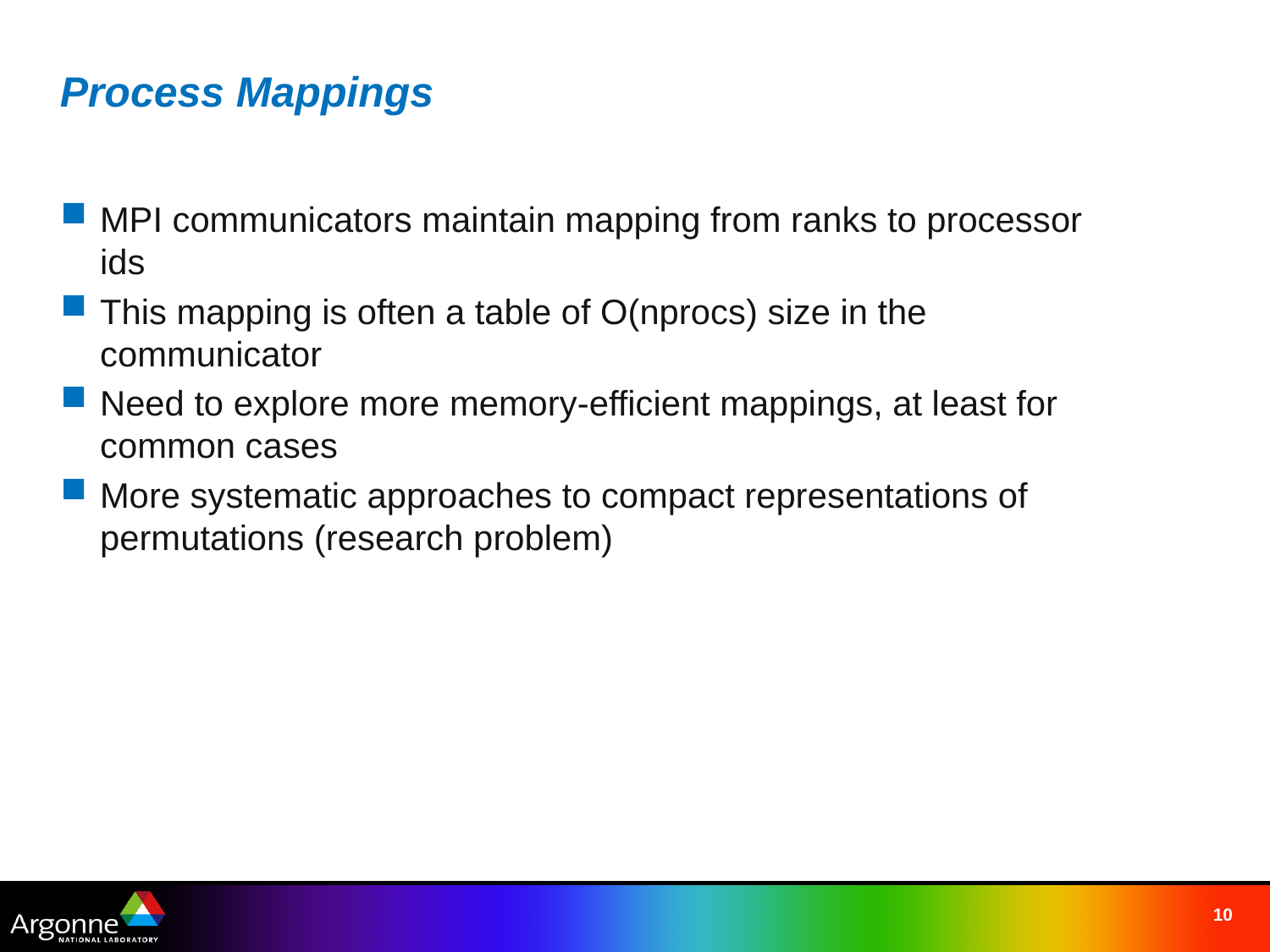

# Process Mappings
MPI communicators maintain mapping from ranks to processor ids
This mapping is often a table of O(nprocs) size in the communicator
Need to explore more memory-efficient mappings, at least for common cases
More systematic approaches to compact representations of permutations (research problem)

10